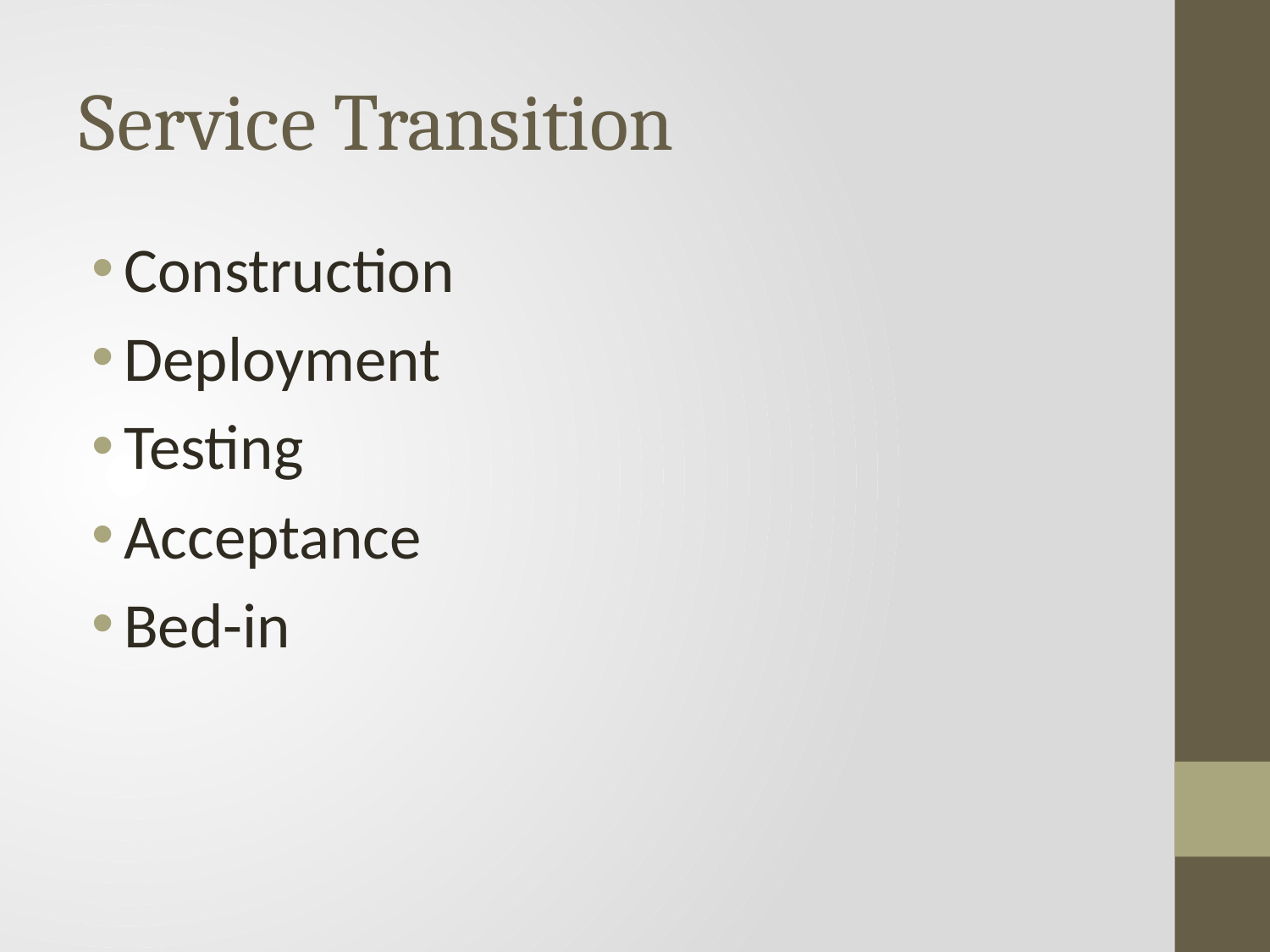

# Service Transition
Construction
Deployment
Testing
Acceptance
Bed-in